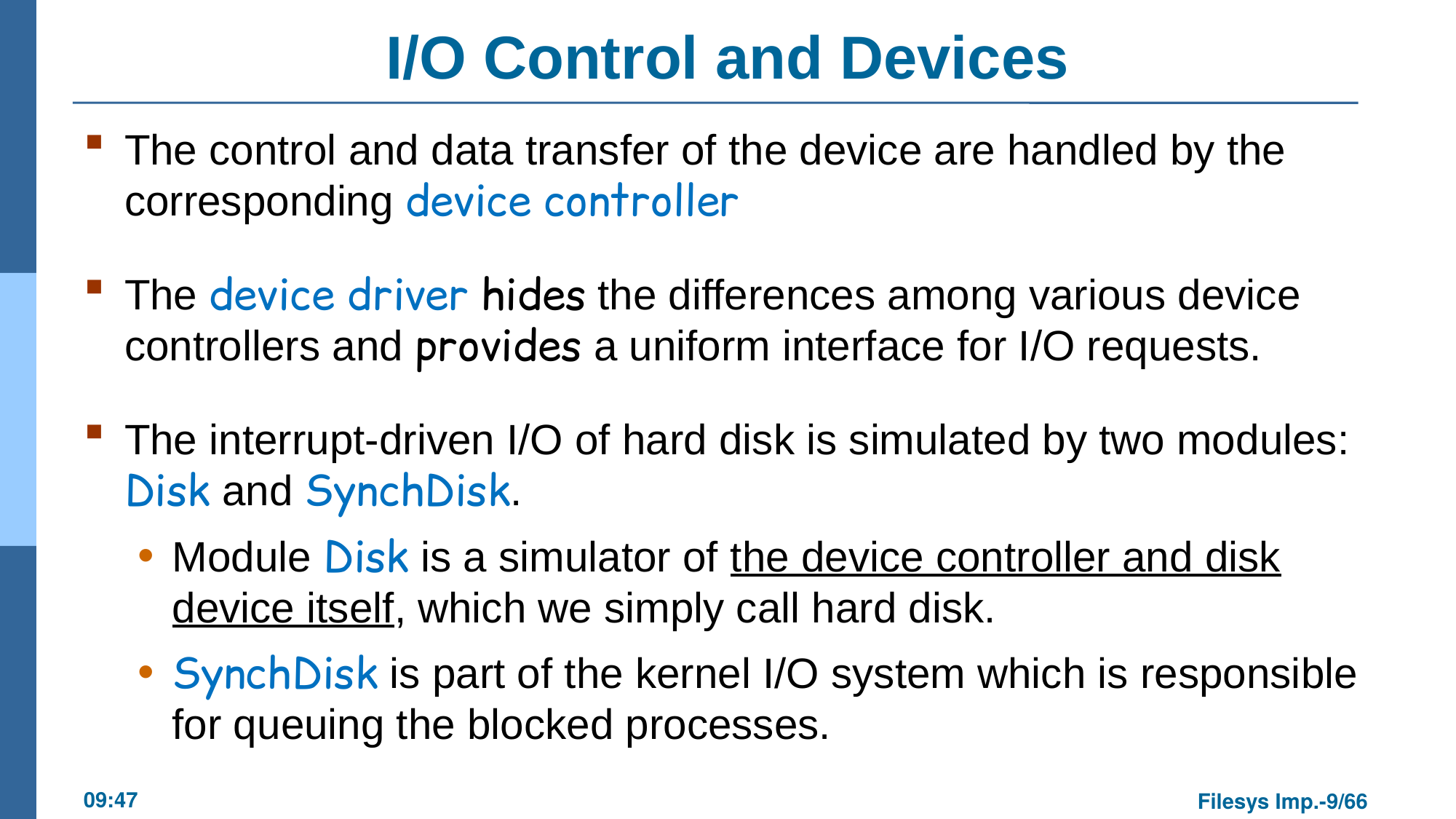

# I/O Control and Devices
The control and data transfer of the device are handled by the corresponding device controller

The device driver hides the differences among various device controllers and provides a uniform interface for I/O requests.

The interrupt-driven I/O of hard disk is simulated by two modules: Disk and SynchDisk.
Module Disk is a simulator of the device controller and disk device itself, which we simply call hard disk.
SynchDisk is part of the kernel I/O system which is responsible for queuing the blocked processes.